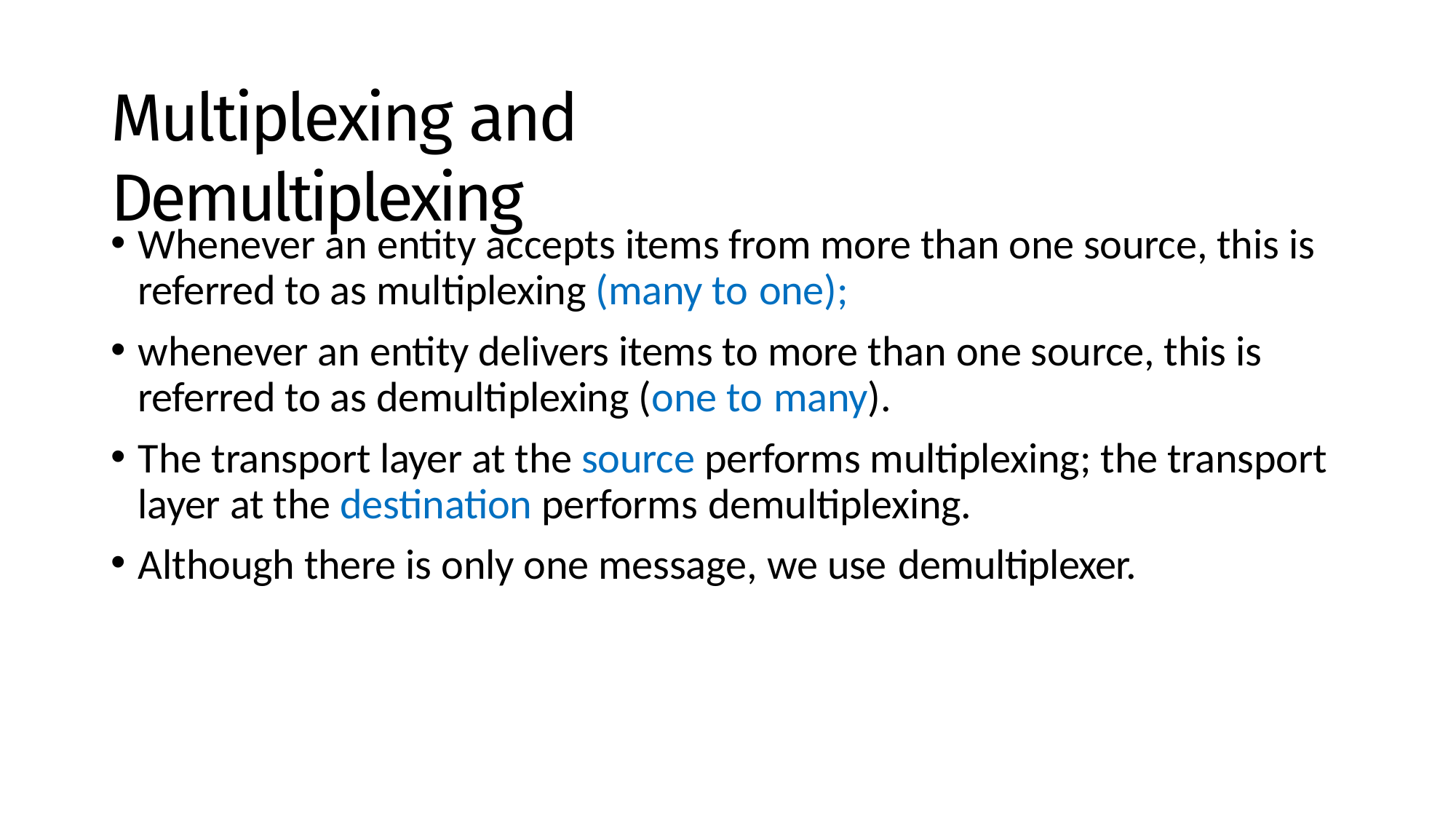

# Multiplexing and Demultiplexing
Whenever an entity accepts items from more than one source, this is  referred to as multiplexing (many to one);
whenever an entity delivers items to more than one source, this is  referred to as demultiplexing (one to many).
The transport layer at the source performs multiplexing; the transport  layer at the destination performs demultiplexing.
Although there is only one message, we use demultiplexer.